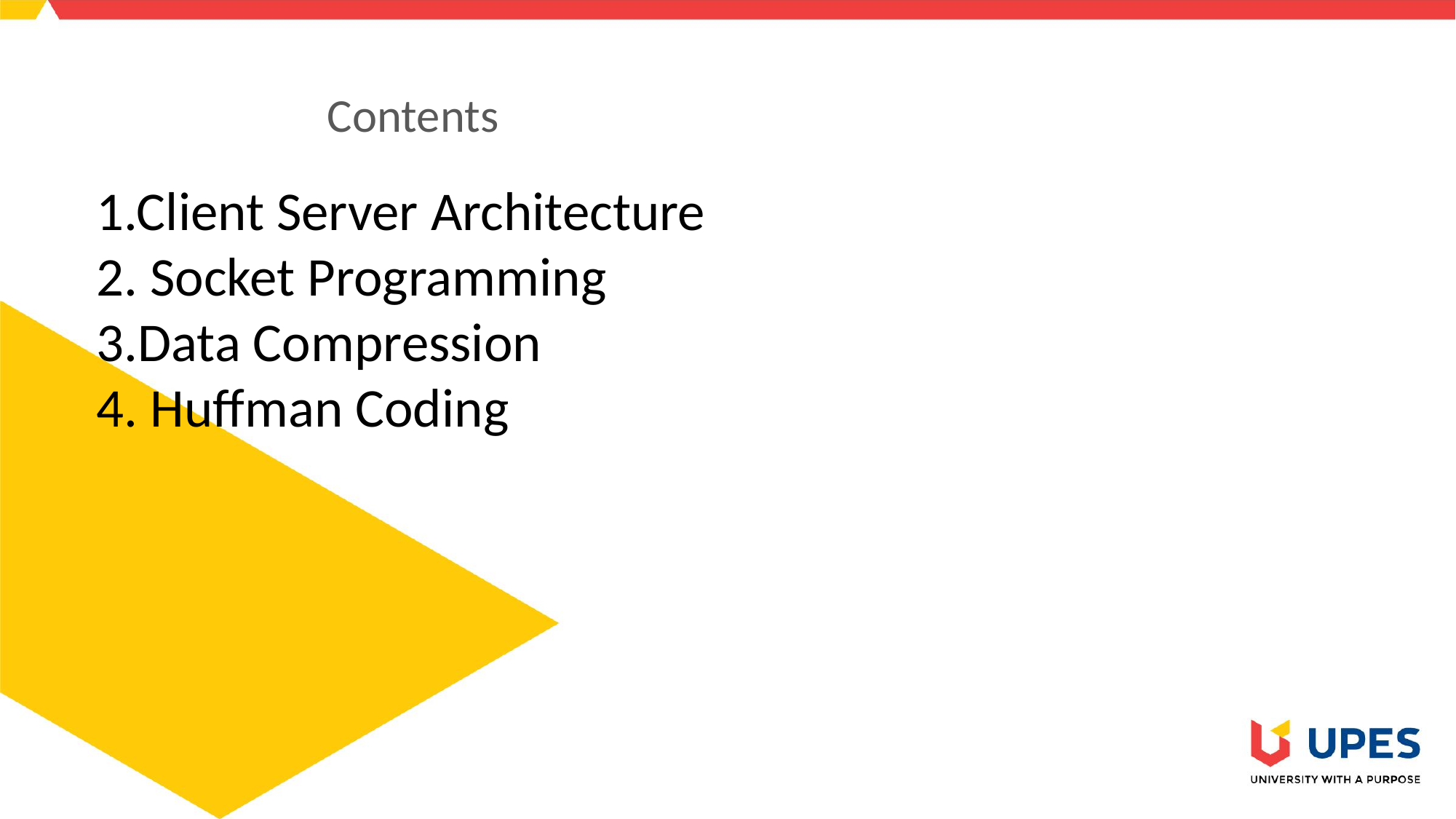

# Contents
1.Client Server Architecture
2. Socket Programming
3.Data Compression
4. Huffman Coding